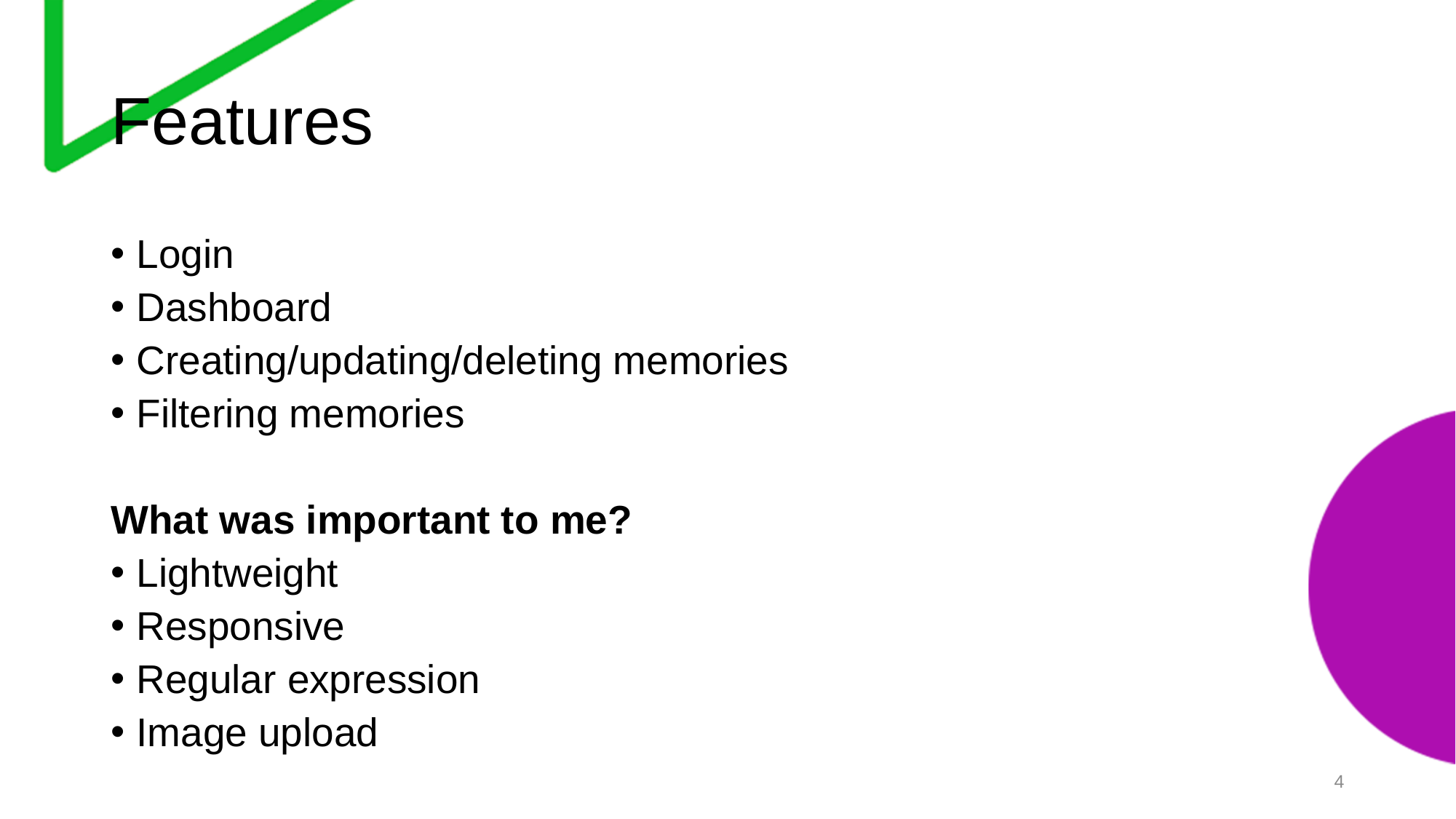

# Features
Login
Dashboard
Creating/updating/deleting memories
Filtering memories

What was important to me?
Lightweight
Responsive
Regular expression
Image upload

4